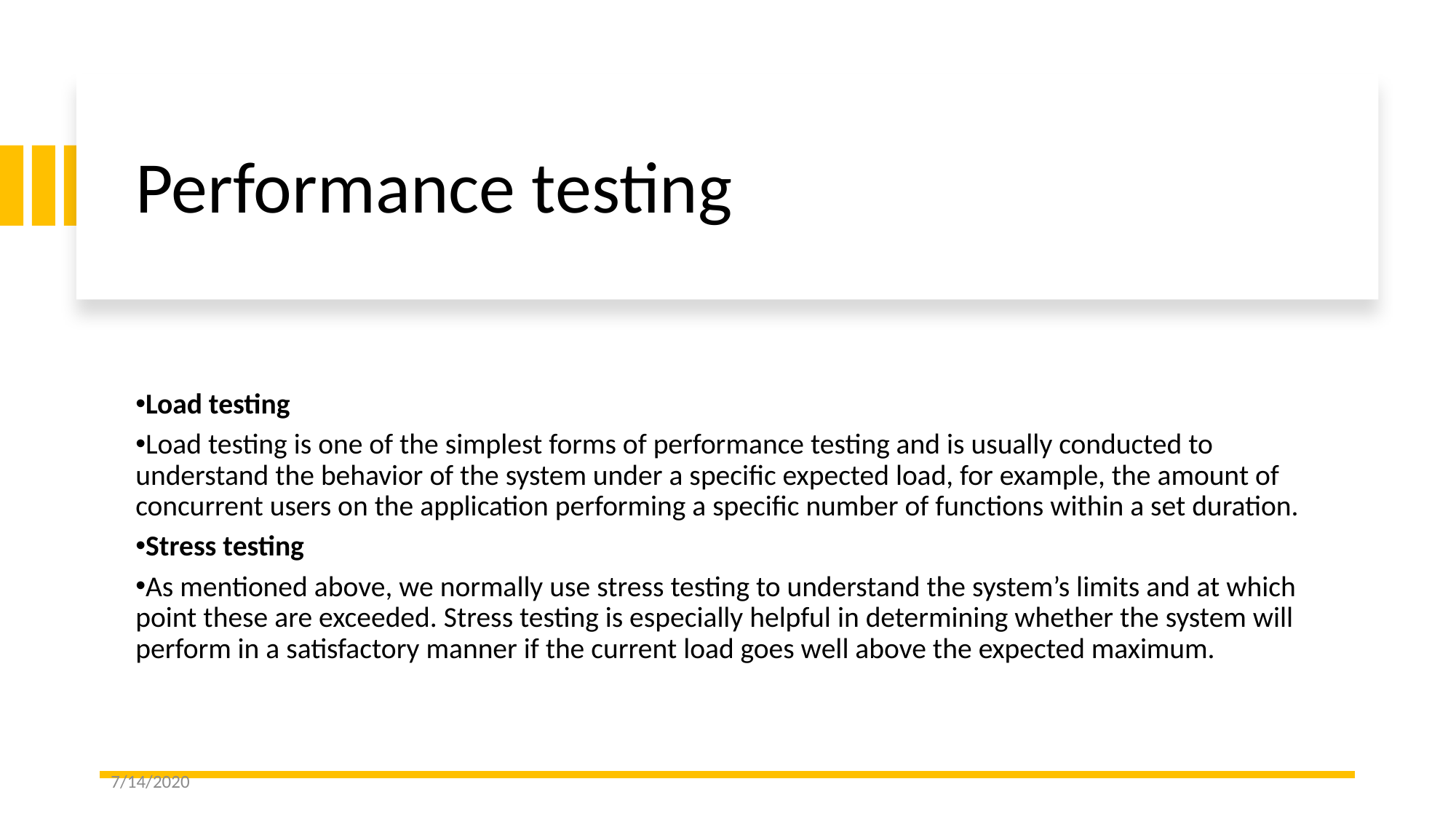

# Performance testing

Load testing
Load testing is one of the simplest forms of performance testing and is usually conducted to understand the behavior of the system under a specific expected load, for example, the amount of concurrent users on the application performing a specific number of functions within a set duration.
Stress testing
As mentioned above, we normally use stress testing to understand the system’s limits and at which point these are exceeded. Stress testing is especially helpful in determining whether the system will perform in a satisfactory manner if the current load goes well above the expected maximum.

7/14/2020
Non-Functional Testing
7